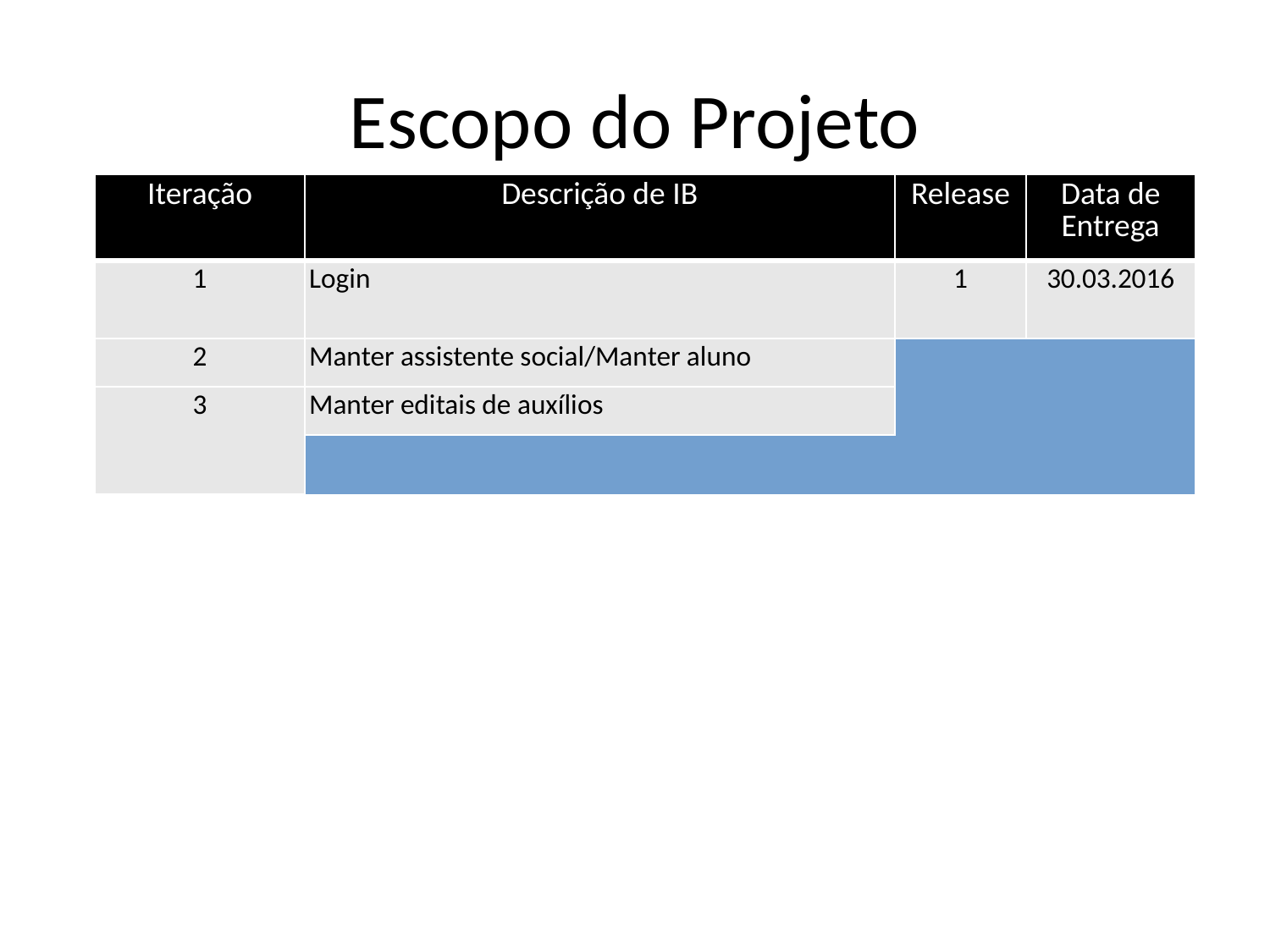

Escopo do Projeto
| Iteração | Descrição de IB | Release | Data de Entrega |
| --- | --- | --- | --- |
| 1 | Login | 1 | 30.03.2016 |
| 2 | Manter assistente social/Manter aluno |  |  |
| 3 | Manter editais de auxílios |  |  |
|  |  |  |